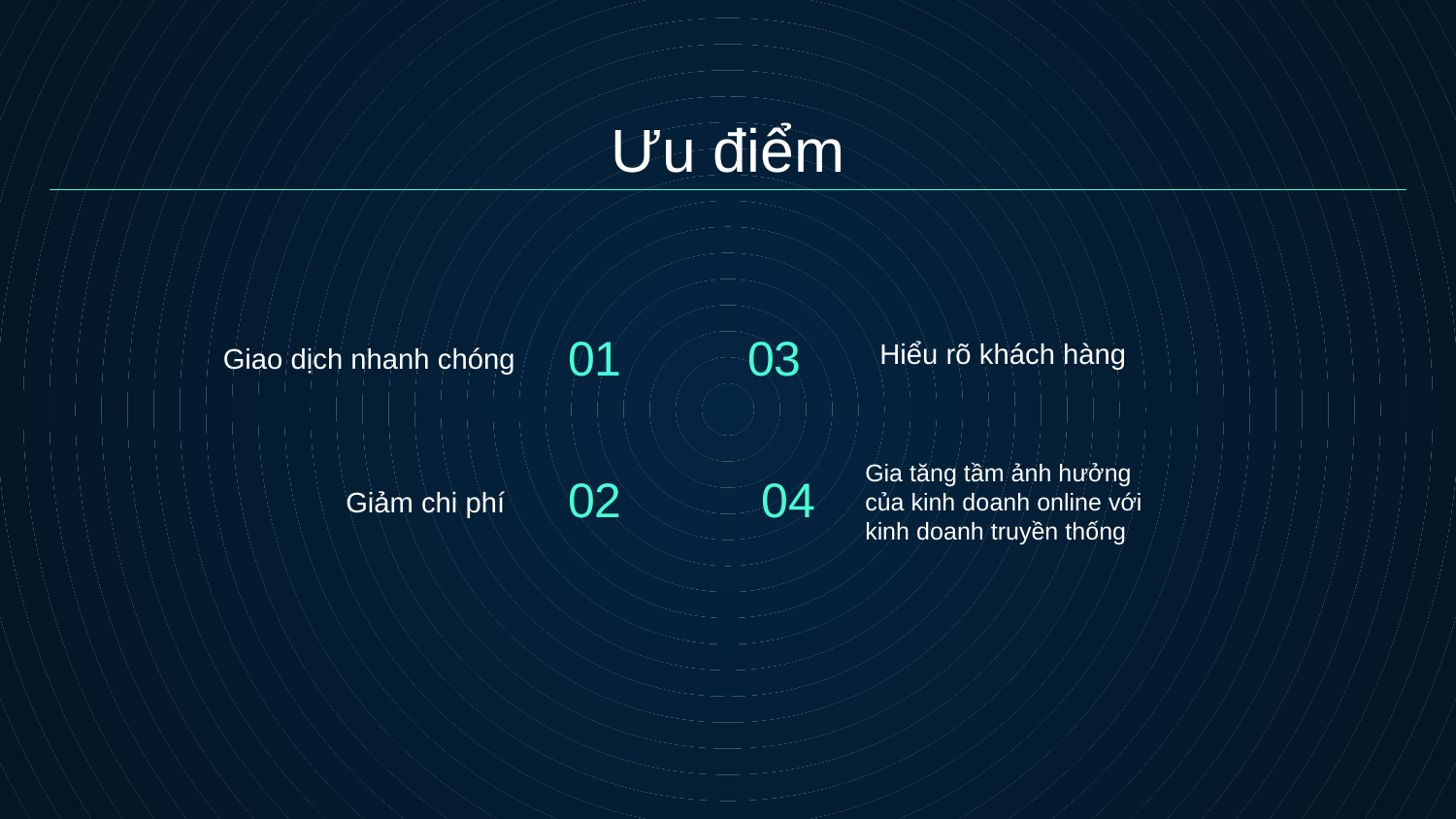

# Ưu điểm
01
03
Giao dịch nhanh chóng
Hiểu rõ khách hàng
Gia tăng tầm ảnh hưởng của kinh doanh online với kinh doanh truyền thống
02
04
Giảm chi phí